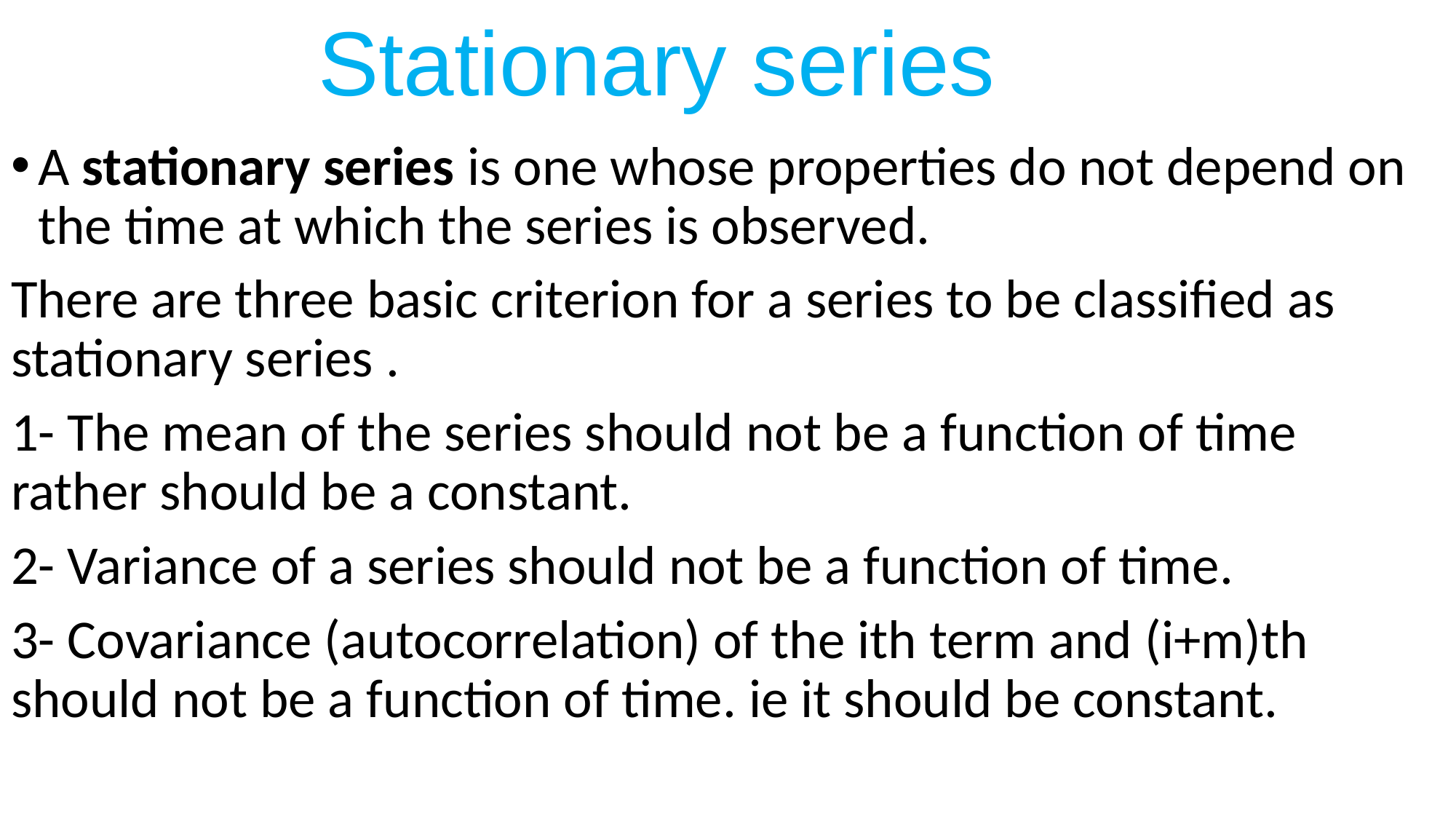

# Stationary series
A stationary series is one whose properties do not depend on the time at which the series is observed.
There are three basic criterion for a series to be classified as stationary series .
1- The mean of the series should not be a function of time rather should be a constant.
2- Variance of a series should not be a function of time.
3- Covariance (autocorrelation) of the ith term and (i+m)th should not be a function of time. ie it should be constant.